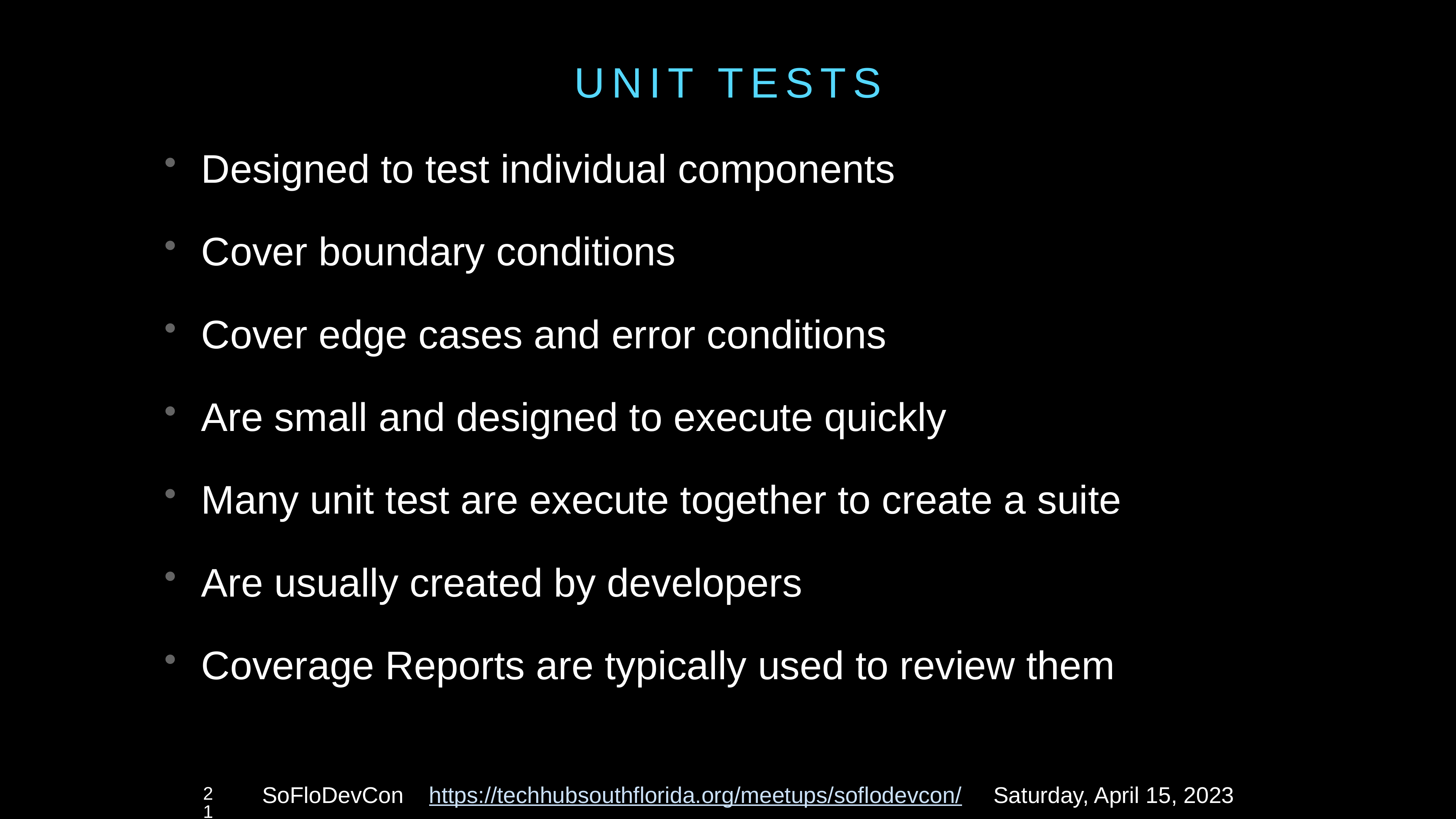

# Unit TestS
Designed to test individual components
Cover boundary conditions
Cover edge cases and error conditions
Are small and designed to execute quickly
Many unit test are execute together to create a suite
Are usually created by developers
Coverage Reports are typically used to review them
SoFloDevCon    https://techhubsouthflorida.org/meetups/soflodevcon/     Saturday, April 15, 2023
21